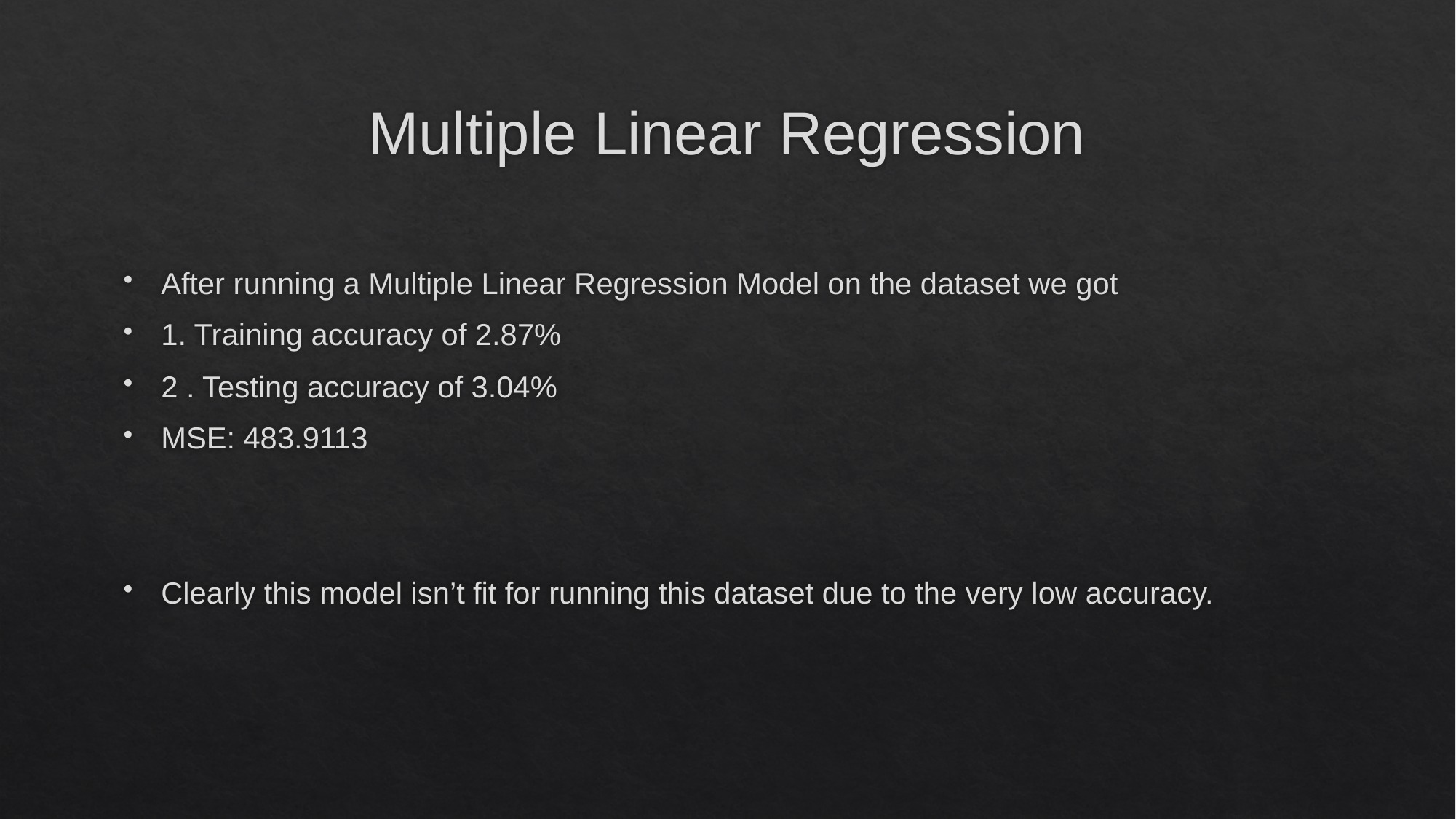

# Multiple Linear Regression

After running a Multiple Linear Regression Model on the dataset we got
1. Training accuracy of 2.87%
2 . Testing accuracy of 3.04%
MSE: 483.9113

Clearly this model isn’t fit for running this dataset due to the very low accuracy.